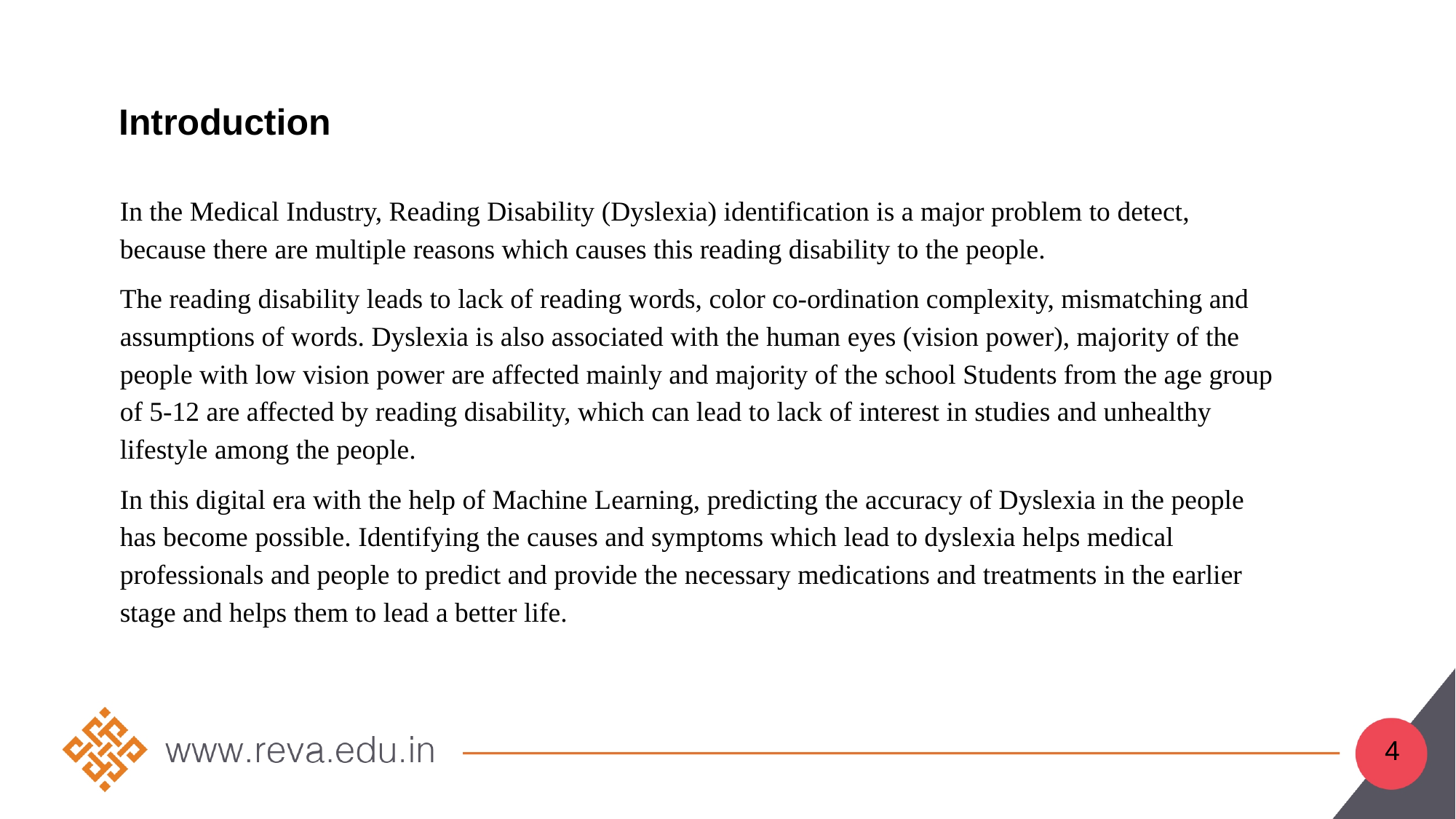

Introduction
In the Medical Industry, Reading Disability (Dyslexia) identification is a major problem to detect, because there are multiple reasons which causes this reading disability to the people.
The reading disability leads to lack of reading words, color co-ordination complexity, mismatching and assumptions of words. Dyslexia is also associated with the human eyes (vision power), majority of the people with low vision power are affected mainly and majority of the school Students from the age group of 5-12 are affected by reading disability, which can lead to lack of interest in studies and unhealthy lifestyle among the people.
In this digital era with the help of Machine Learning, predicting the accuracy of Dyslexia in the people has become possible. Identifying the causes and symptoms which lead to dyslexia helps medical professionals and people to predict and provide the necessary medications and treatments in the earlier stage and helps them to lead a better life.
4